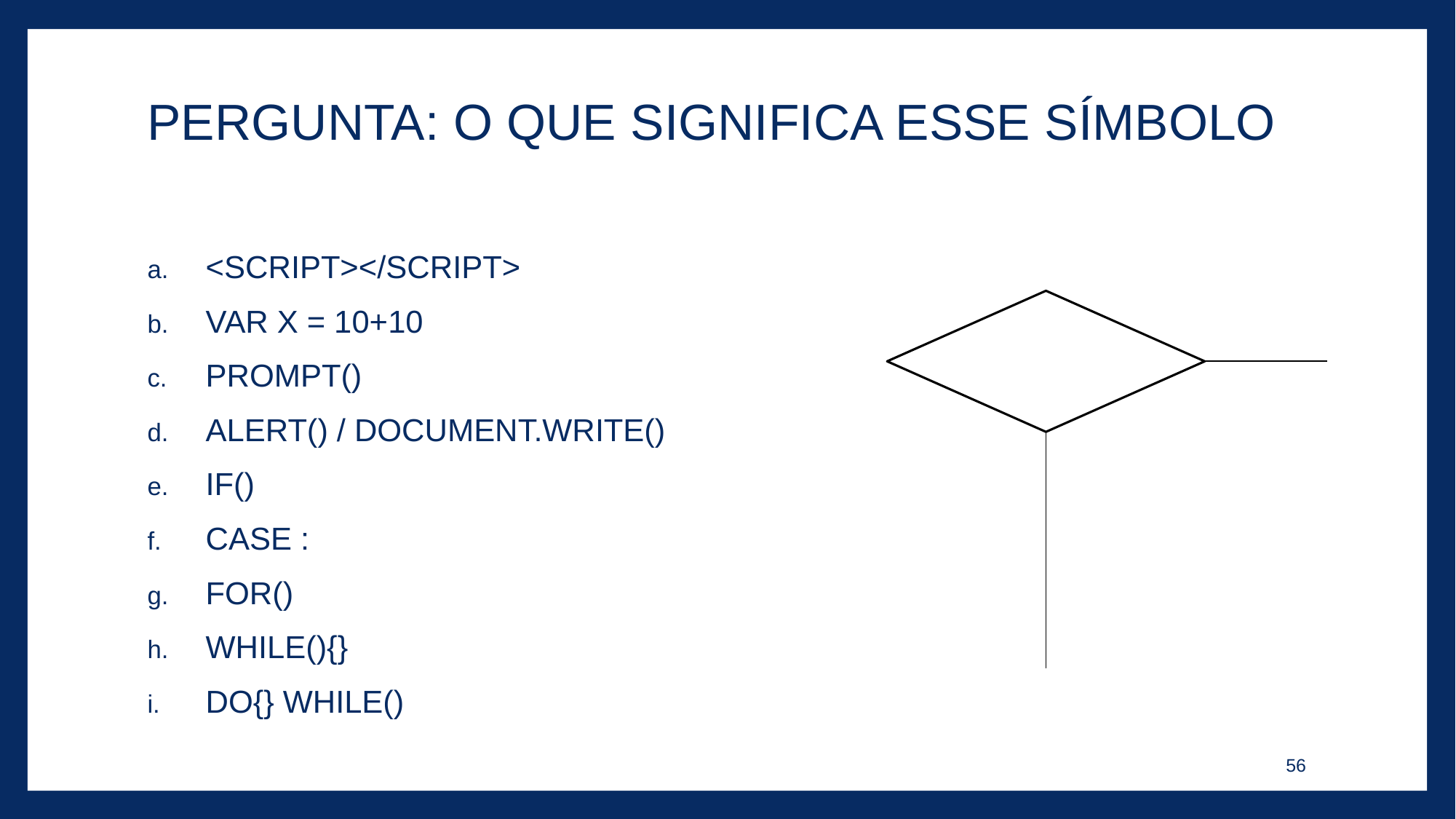

# PERGUNTA: O QUE SIGNIFICA ESSE SÍMBOLO
<SCRIPT></SCRIPT>
VAR X = 10+10
PROMPT()
ALERT() / DOCUMENT.WRITE()
IF()
CASE :
FOR()
WHILE(){}
DO{} WHILE()

56